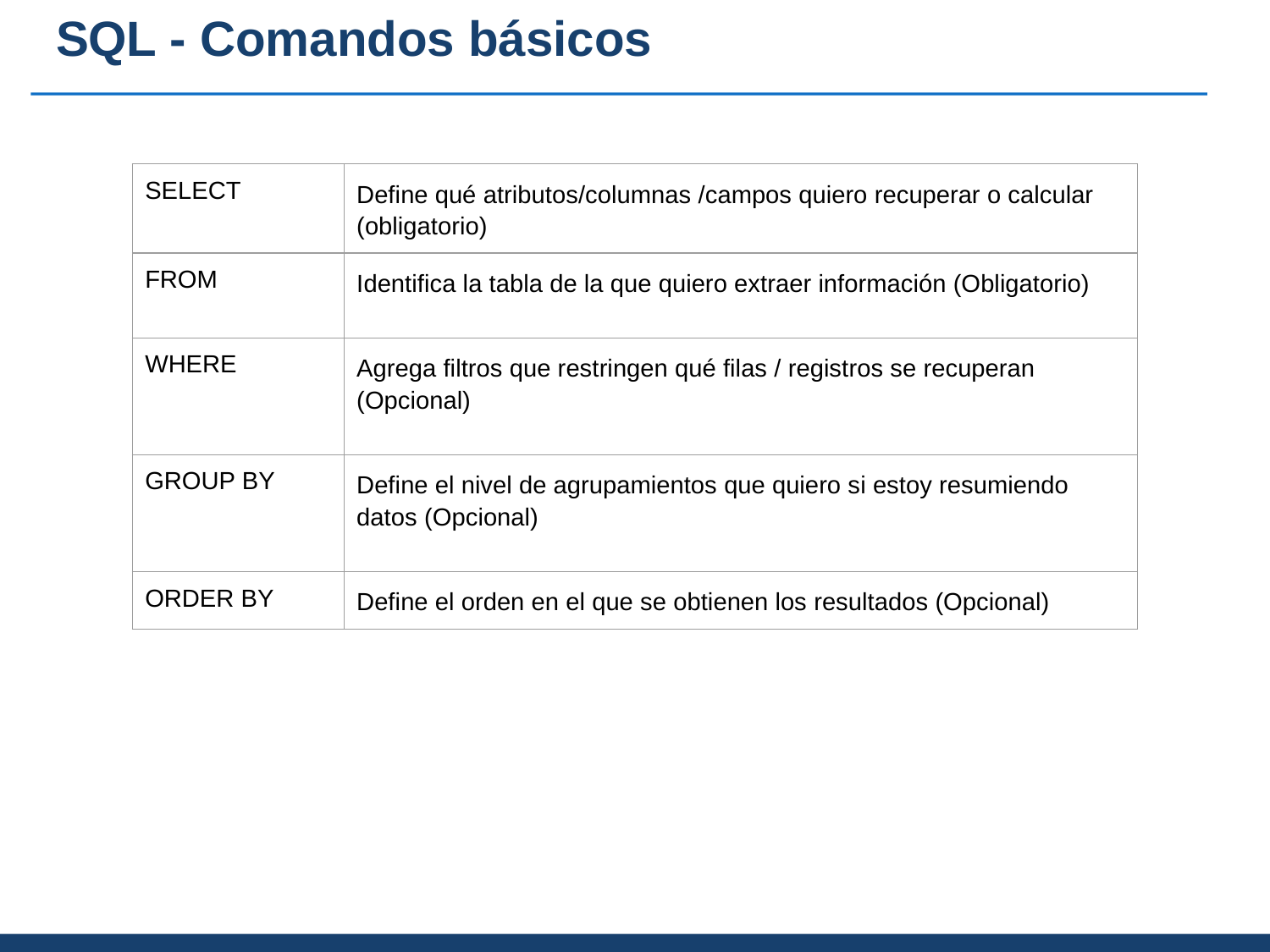

# SQL - Comandos básicos
| SELECT | Define qué atributos/columnas /campos quiero recuperar o calcular (obligatorio) |
| --- | --- |
| FROM | Identifica la tabla de la que quiero extraer información (Obligatorio) |
| WHERE | Agrega filtros que restringen qué filas / registros se recuperan (Opcional) |
| GROUP BY | Define el nivel de agrupamientos que quiero si estoy resumiendo datos (Opcional) |
| ORDER BY | Define el orden en el que se obtienen los resultados (Opcional) |